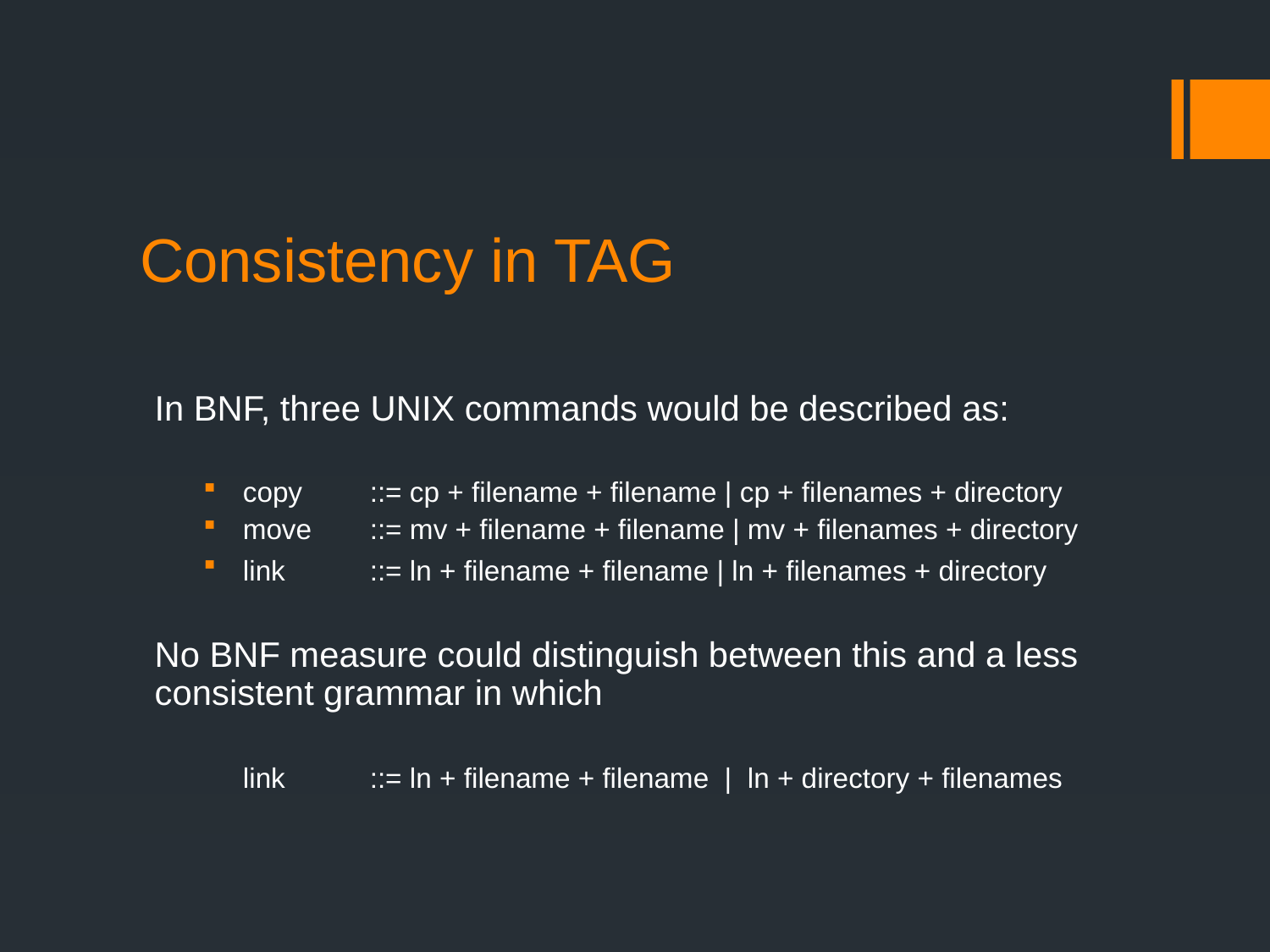

# Consistency in TAG
In BNF, three UNIX commands would be described as:

copy 	::= cp + filename + filename | cp + filenames + directory
move	::= mv + filename + filename | mv + filenames + directory
link	::= ln + filename + filename | ln + filenames + directory

No BNF measure could distinguish between this and a less consistent grammar in which

link	::= ln + filename + filename  |  ln + directory + filenames